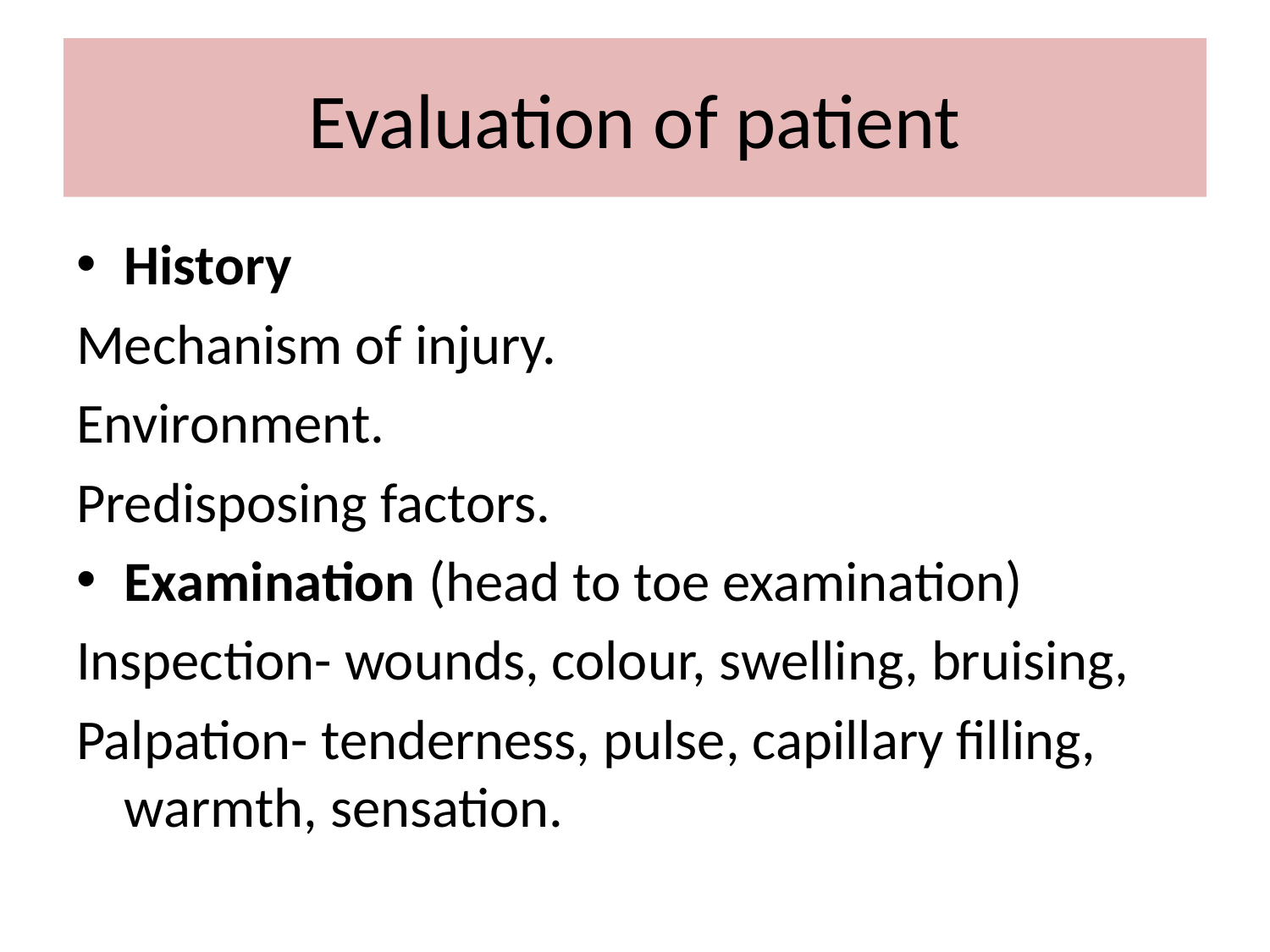

# Evaluation of patient
History
Mechanism of injury.
Environment.
Predisposing factors.
Examination (head to toe examination)
Inspection- wounds, colour, swelling, bruising,
Palpation- tenderness, pulse, capillary filling,    warmth, sensation.